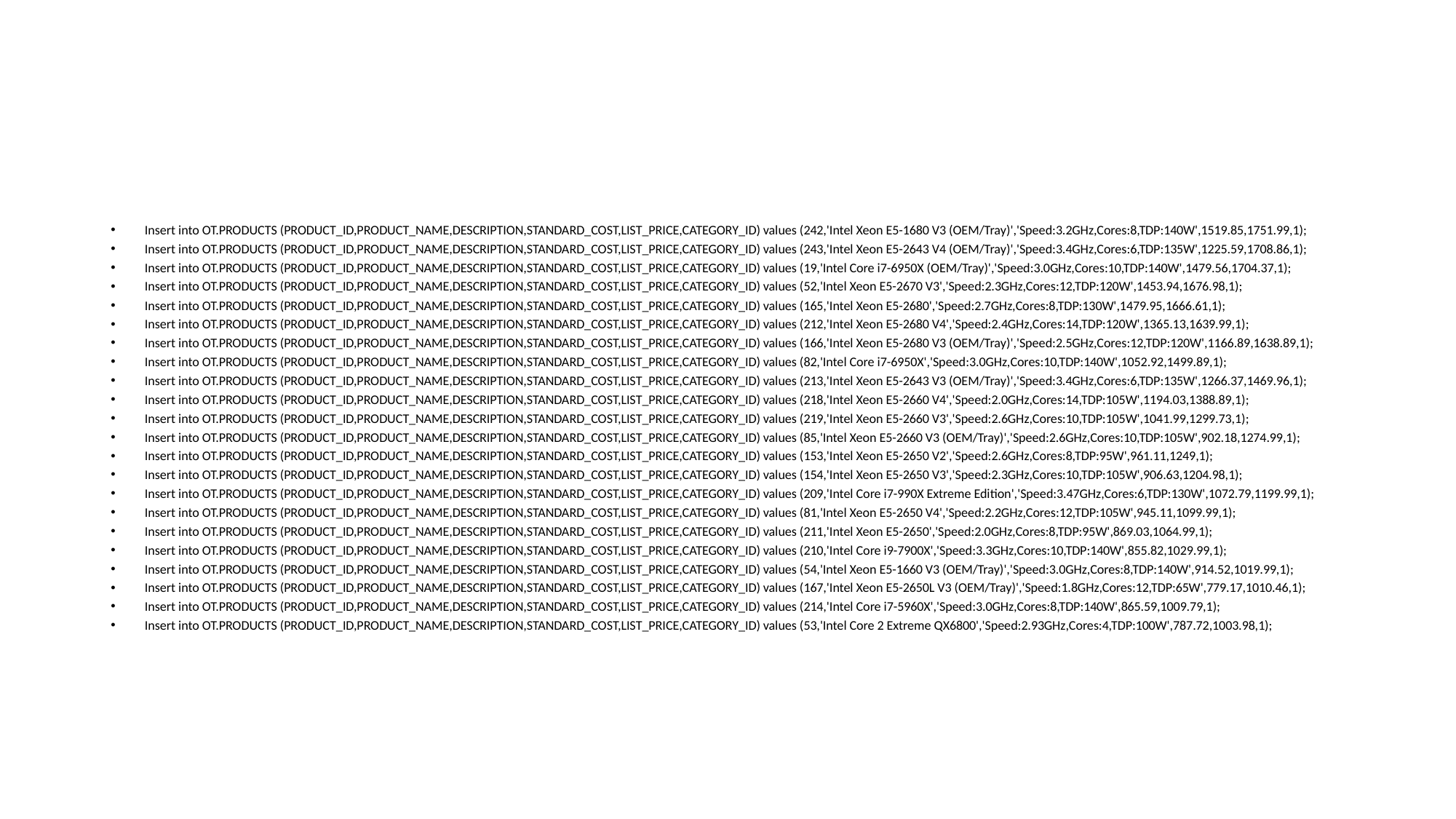

#
Insert into OT.PRODUCTS (PRODUCT_ID,PRODUCT_NAME,DESCRIPTION,STANDARD_COST,LIST_PRICE,CATEGORY_ID) values (242,'Intel Xeon E5-1680 V3 (OEM/Tray)','Speed:3.2GHz,Cores:8,TDP:140W',1519.85,1751.99,1);
Insert into OT.PRODUCTS (PRODUCT_ID,PRODUCT_NAME,DESCRIPTION,STANDARD_COST,LIST_PRICE,CATEGORY_ID) values (243,'Intel Xeon E5-2643 V4 (OEM/Tray)','Speed:3.4GHz,Cores:6,TDP:135W',1225.59,1708.86,1);
Insert into OT.PRODUCTS (PRODUCT_ID,PRODUCT_NAME,DESCRIPTION,STANDARD_COST,LIST_PRICE,CATEGORY_ID) values (19,'Intel Core i7-6950X (OEM/Tray)','Speed:3.0GHz,Cores:10,TDP:140W',1479.56,1704.37,1);
Insert into OT.PRODUCTS (PRODUCT_ID,PRODUCT_NAME,DESCRIPTION,STANDARD_COST,LIST_PRICE,CATEGORY_ID) values (52,'Intel Xeon E5-2670 V3','Speed:2.3GHz,Cores:12,TDP:120W',1453.94,1676.98,1);
Insert into OT.PRODUCTS (PRODUCT_ID,PRODUCT_NAME,DESCRIPTION,STANDARD_COST,LIST_PRICE,CATEGORY_ID) values (165,'Intel Xeon E5-2680','Speed:2.7GHz,Cores:8,TDP:130W',1479.95,1666.61,1);
Insert into OT.PRODUCTS (PRODUCT_ID,PRODUCT_NAME,DESCRIPTION,STANDARD_COST,LIST_PRICE,CATEGORY_ID) values (212,'Intel Xeon E5-2680 V4','Speed:2.4GHz,Cores:14,TDP:120W',1365.13,1639.99,1);
Insert into OT.PRODUCTS (PRODUCT_ID,PRODUCT_NAME,DESCRIPTION,STANDARD_COST,LIST_PRICE,CATEGORY_ID) values (166,'Intel Xeon E5-2680 V3 (OEM/Tray)','Speed:2.5GHz,Cores:12,TDP:120W',1166.89,1638.89,1);
Insert into OT.PRODUCTS (PRODUCT_ID,PRODUCT_NAME,DESCRIPTION,STANDARD_COST,LIST_PRICE,CATEGORY_ID) values (82,'Intel Core i7-6950X','Speed:3.0GHz,Cores:10,TDP:140W',1052.92,1499.89,1);
Insert into OT.PRODUCTS (PRODUCT_ID,PRODUCT_NAME,DESCRIPTION,STANDARD_COST,LIST_PRICE,CATEGORY_ID) values (213,'Intel Xeon E5-2643 V3 (OEM/Tray)','Speed:3.4GHz,Cores:6,TDP:135W',1266.37,1469.96,1);
Insert into OT.PRODUCTS (PRODUCT_ID,PRODUCT_NAME,DESCRIPTION,STANDARD_COST,LIST_PRICE,CATEGORY_ID) values (218,'Intel Xeon E5-2660 V4','Speed:2.0GHz,Cores:14,TDP:105W',1194.03,1388.89,1);
Insert into OT.PRODUCTS (PRODUCT_ID,PRODUCT_NAME,DESCRIPTION,STANDARD_COST,LIST_PRICE,CATEGORY_ID) values (219,'Intel Xeon E5-2660 V3','Speed:2.6GHz,Cores:10,TDP:105W',1041.99,1299.73,1);
Insert into OT.PRODUCTS (PRODUCT_ID,PRODUCT_NAME,DESCRIPTION,STANDARD_COST,LIST_PRICE,CATEGORY_ID) values (85,'Intel Xeon E5-2660 V3 (OEM/Tray)','Speed:2.6GHz,Cores:10,TDP:105W',902.18,1274.99,1);
Insert into OT.PRODUCTS (PRODUCT_ID,PRODUCT_NAME,DESCRIPTION,STANDARD_COST,LIST_PRICE,CATEGORY_ID) values (153,'Intel Xeon E5-2650 V2','Speed:2.6GHz,Cores:8,TDP:95W',961.11,1249,1);
Insert into OT.PRODUCTS (PRODUCT_ID,PRODUCT_NAME,DESCRIPTION,STANDARD_COST,LIST_PRICE,CATEGORY_ID) values (154,'Intel Xeon E5-2650 V3','Speed:2.3GHz,Cores:10,TDP:105W',906.63,1204.98,1);
Insert into OT.PRODUCTS (PRODUCT_ID,PRODUCT_NAME,DESCRIPTION,STANDARD_COST,LIST_PRICE,CATEGORY_ID) values (209,'Intel Core i7-990X Extreme Edition','Speed:3.47GHz,Cores:6,TDP:130W',1072.79,1199.99,1);
Insert into OT.PRODUCTS (PRODUCT_ID,PRODUCT_NAME,DESCRIPTION,STANDARD_COST,LIST_PRICE,CATEGORY_ID) values (81,'Intel Xeon E5-2650 V4','Speed:2.2GHz,Cores:12,TDP:105W',945.11,1099.99,1);
Insert into OT.PRODUCTS (PRODUCT_ID,PRODUCT_NAME,DESCRIPTION,STANDARD_COST,LIST_PRICE,CATEGORY_ID) values (211,'Intel Xeon E5-2650','Speed:2.0GHz,Cores:8,TDP:95W',869.03,1064.99,1);
Insert into OT.PRODUCTS (PRODUCT_ID,PRODUCT_NAME,DESCRIPTION,STANDARD_COST,LIST_PRICE,CATEGORY_ID) values (210,'Intel Core i9-7900X','Speed:3.3GHz,Cores:10,TDP:140W',855.82,1029.99,1);
Insert into OT.PRODUCTS (PRODUCT_ID,PRODUCT_NAME,DESCRIPTION,STANDARD_COST,LIST_PRICE,CATEGORY_ID) values (54,'Intel Xeon E5-1660 V3 (OEM/Tray)','Speed:3.0GHz,Cores:8,TDP:140W',914.52,1019.99,1);
Insert into OT.PRODUCTS (PRODUCT_ID,PRODUCT_NAME,DESCRIPTION,STANDARD_COST,LIST_PRICE,CATEGORY_ID) values (167,'Intel Xeon E5-2650L V3 (OEM/Tray)','Speed:1.8GHz,Cores:12,TDP:65W',779.17,1010.46,1);
Insert into OT.PRODUCTS (PRODUCT_ID,PRODUCT_NAME,DESCRIPTION,STANDARD_COST,LIST_PRICE,CATEGORY_ID) values (214,'Intel Core i7-5960X','Speed:3.0GHz,Cores:8,TDP:140W',865.59,1009.79,1);
Insert into OT.PRODUCTS (PRODUCT_ID,PRODUCT_NAME,DESCRIPTION,STANDARD_COST,LIST_PRICE,CATEGORY_ID) values (53,'Intel Core 2 Extreme QX6800','Speed:2.93GHz,Cores:4,TDP:100W',787.72,1003.98,1);